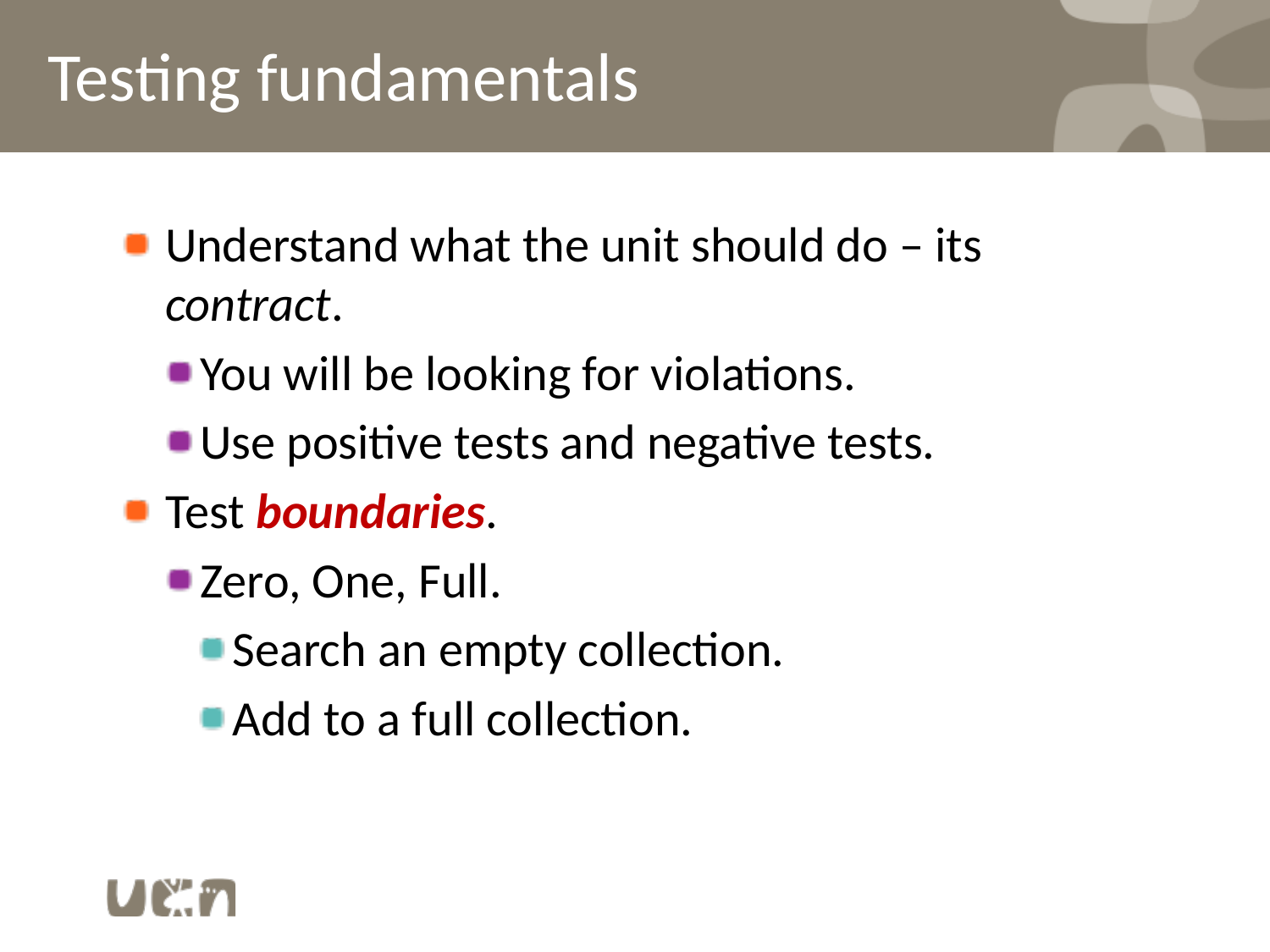

# Testing fundamentals
Understand what the unit should do – its contract.
You will be looking for violations.
Use positive tests and negative tests.
Test boundaries.
Zero, One, Full.
Search an empty collection.
Add to a full collection.